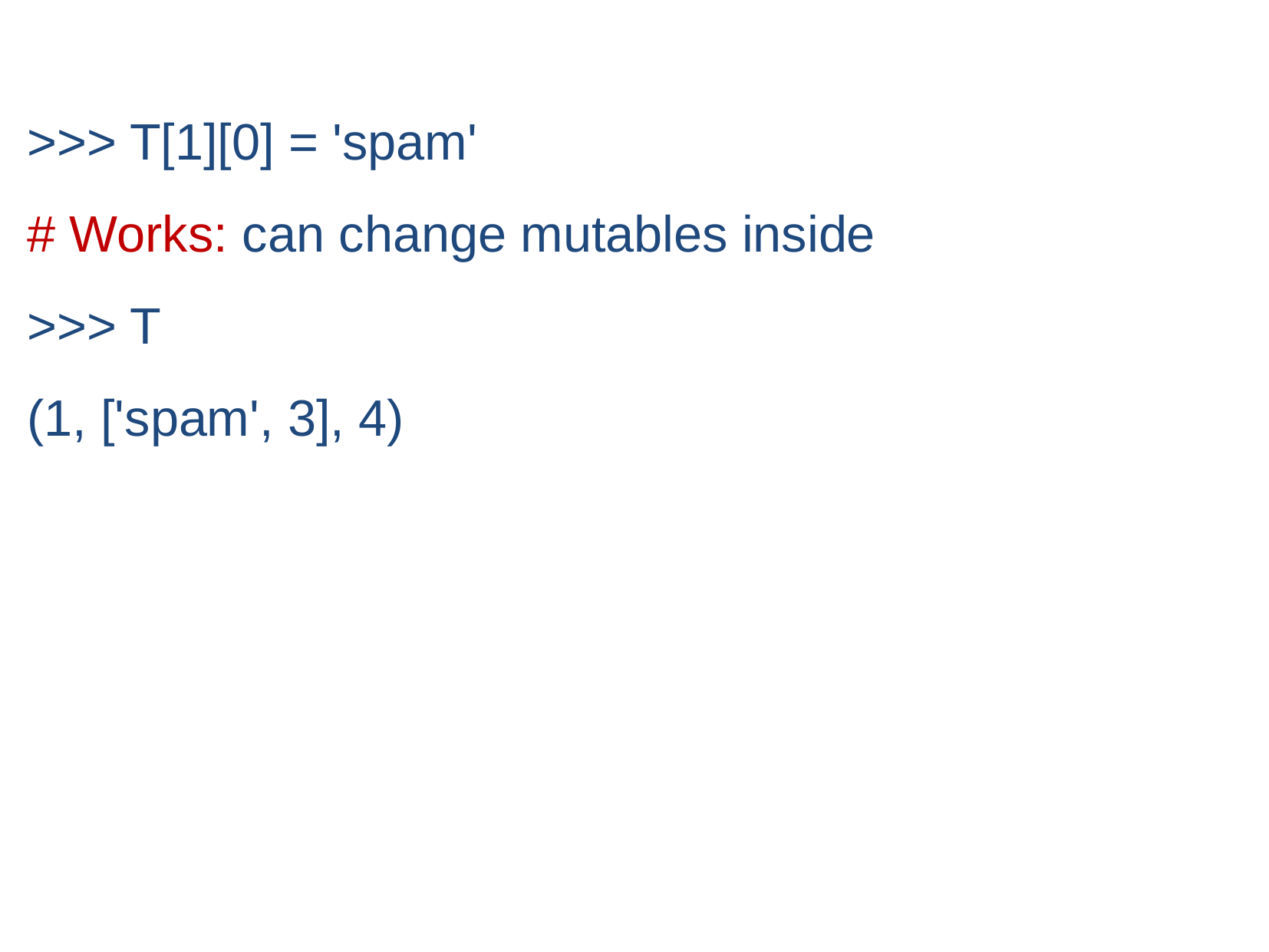

>>> T[1][0] = 'spam'
# Works: can change mutables inside
>>> T
(1, ['spam', 3], 4)